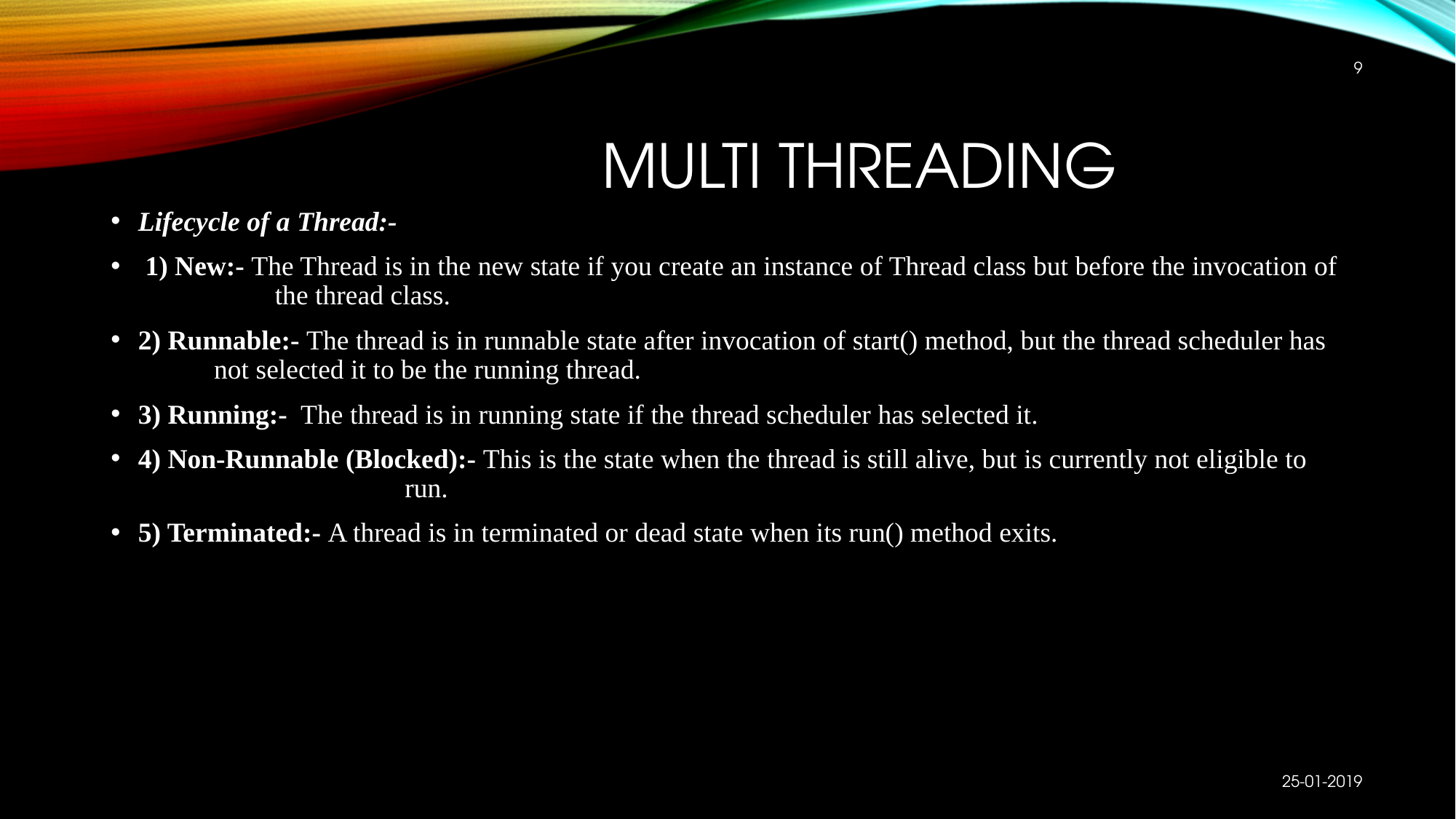

9
# Multi Threading
Lifecycle of a Thread:-
 1) New:- The Thread is in the new state if you create an instance of Thread class but before the invocation of 	    the thread class.
2) Runnable:- The thread is in runnable state after invocation of start() method, but the thread scheduler has 	            not selected it to be the running thread.
3) Running:-  The thread is in running state if the thread scheduler has selected it.
4) Non-Runnable (Blocked):- This is the state when the thread is still alive, but is currently not eligible to 			       run.
5) Terminated:- A thread is in terminated or dead state when its run() method exits.

25-01-2019